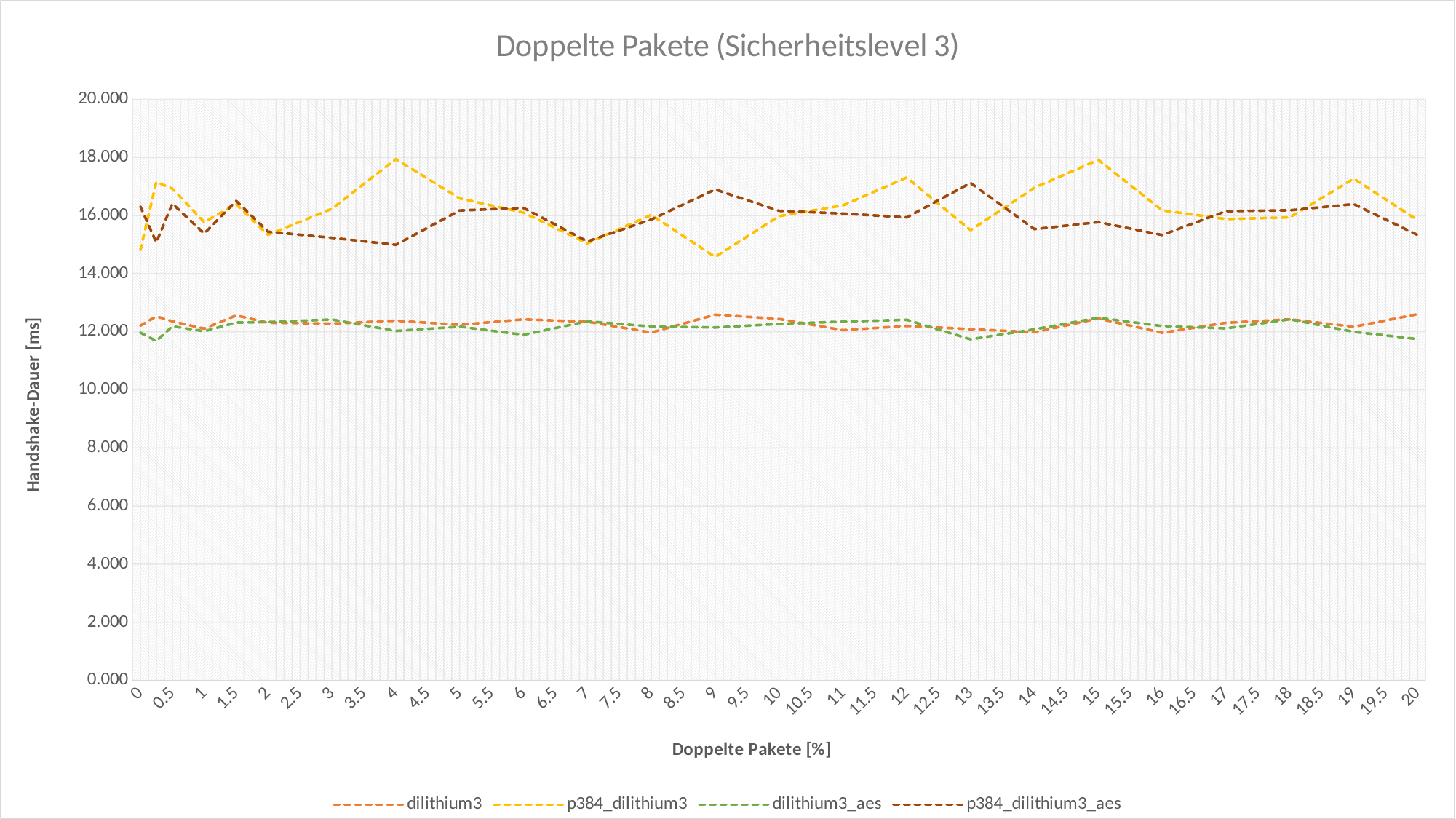

### Chart: Doppelte Pakete (Sicherheitslevel 3)

| Category | dilithium3 | p384_dilithium3 | dilithium3_aes | p384_dilithium3_aes |
|---|---|---|---|---|
| 0 | 12.20699867 | 14.80571687 | 11.9676856 | 16.31213748 |
| 0.25 | 12.53046886 | 17.15624151 | 11.6817028099999 | 15.0734691099999 |
| 0.5 | 12.3577378 | 16.92607424 | 12.1863832699999 | 16.4079882799999 |
| 0.75 | None | None | None | None |
| 1 | 12.10698269 | 15.7761733499999 | 12.01580693 | 15.37987804 |
| 1.25 | None | None | None | None |
| 1.5 | 12.56176663 | 16.3891679999999 | 12.31436496 | 16.50299426 |
| 1.75 | None | None | None | None |
| 2 | 12.30933141 | 15.3356355799999 | 12.33263762 | 15.44245716 |
| 2.25 | None | None | None | None |
| 2.5 | None | None | None | None |
| 2.75 | None | None | None | None |
| 3 | 12.2780203799999 | 16.23177397 | 12.41873578 | 15.23286996 |
| 3.25 | None | None | None | None |
| 3.5 | None | None | None | None |
| 3.75 | None | None | None | None |
| 4 | 12.37934362 | 17.94311279 | 12.02627485 | 14.99243351 |
| 4.25 | None | None | None | None |
| 4.5 | None | None | None | None |
| 4.75 | None | None | None | None |
| 5 | 12.2384290799999 | 16.5906844 | 12.175059 | 16.17368605 |
| 5.25 | None | None | None | None |
| 5.5 | None | None | None | None |
| 5.75 | None | None | None | None |
| 6 | 12.4247871499999 | 16.09964745 | 11.8944975099999 | 16.25862171 |
| 6.25 | None | None | None | None |
| 6.5 | None | None | None | None |
| 6.75 | None | None | None | None |
| 7 | 12.3445862699999 | 15.04454168 | 12.35946717 | 15.10922572 |
| 7.25 | None | None | None | None |
| 7.5 | None | None | None | None |
| 7.75 | None | None | None | None |
| 8 | 11.97363791 | 16.02287825 | 12.18069329 | 15.86334249 |
| 8.25 | None | None | None | None |
| 8.5 | None | None | None | None |
| 8.75 | None | None | None | None |
| 9 | 12.5849787999999 | 14.5754215 | 12.14651705 | 16.89733497 |
| 9.25 | None | None | None | None |
| 9.5 | None | None | None | None |
| 9.75 | None | None | None | None |
| 10 | 12.4390852599999 | 15.97896882 | 12.2673022499999 | 16.16192121 |
| 10.25 | None | None | None | None |
| 10.5 | None | None | None | None |
| 10.75 | None | None | None | None |
| 11 | 12.05453443 | 16.34830473 | 12.34957006 | 16.06721315 |
| 11.25 | None | None | None | None |
| 11.5 | None | None | None | None |
| 11.75 | None | None | None | None |
| 12 | 12.2003027099999 | 17.30967217 | 12.40964561 | 15.93698349 |
| 12.25 | None | None | None | None |
| 12.5 | None | None | None | None |
| 12.75 | None | None | None | None |
| 13 | 12.0898741799999 | 15.49366688 | 11.73849712 | 17.1207929799999 |
| 13.25 | None | None | None | None |
| 13.5 | None | None | None | None |
| 13.75 | None | None | None | None |
| 14 | 11.98291834 | 16.95587234 | 12.08286935 | 15.53117137 |
| 14.25 | None | None | None | None |
| 14.5 | None | None | None | None |
| 14.75 | None | None | None | None |
| 15 | 12.45462858 | 17.91764952 | 12.48010235 | 15.7724015399999 |
| 15.25 | None | None | None | None |
| 15.5 | None | None | None | None |
| 15.75 | None | None | None | None |
| 16 | 11.96541244 | 16.17837045 | 12.19478932 | 15.3298091999999 |
| 16.25 | None | None | None | None |
| 16.5 | None | None | None | None |
| 16.75 | None | None | None | None |
| 17 | 12.3072858 | 15.87749636 | 12.1160687 | 16.14928034 |
| 17.25 | None | None | None | None |
| 17.5 | None | None | None | None |
| 17.75 | None | None | None | None |
| 18 | 12.42614598 | 15.93508193 | 12.42723715 | 16.17924939 |
| 18.25 | None | None | None | None |
| 18.5 | None | None | None | None |
| 18.75 | None | None | None | None |
| 19 | 12.17201097 | 17.27017289 | 11.9971217799999 | 16.3922349 |
| 19.25 | None | None | None | None |
| 19.5 | None | None | None | None |
| 19.75 | None | None | None | None |
| 20 | 12.60382995 | 15.83819189 | 11.74621505 | 15.32852467 |